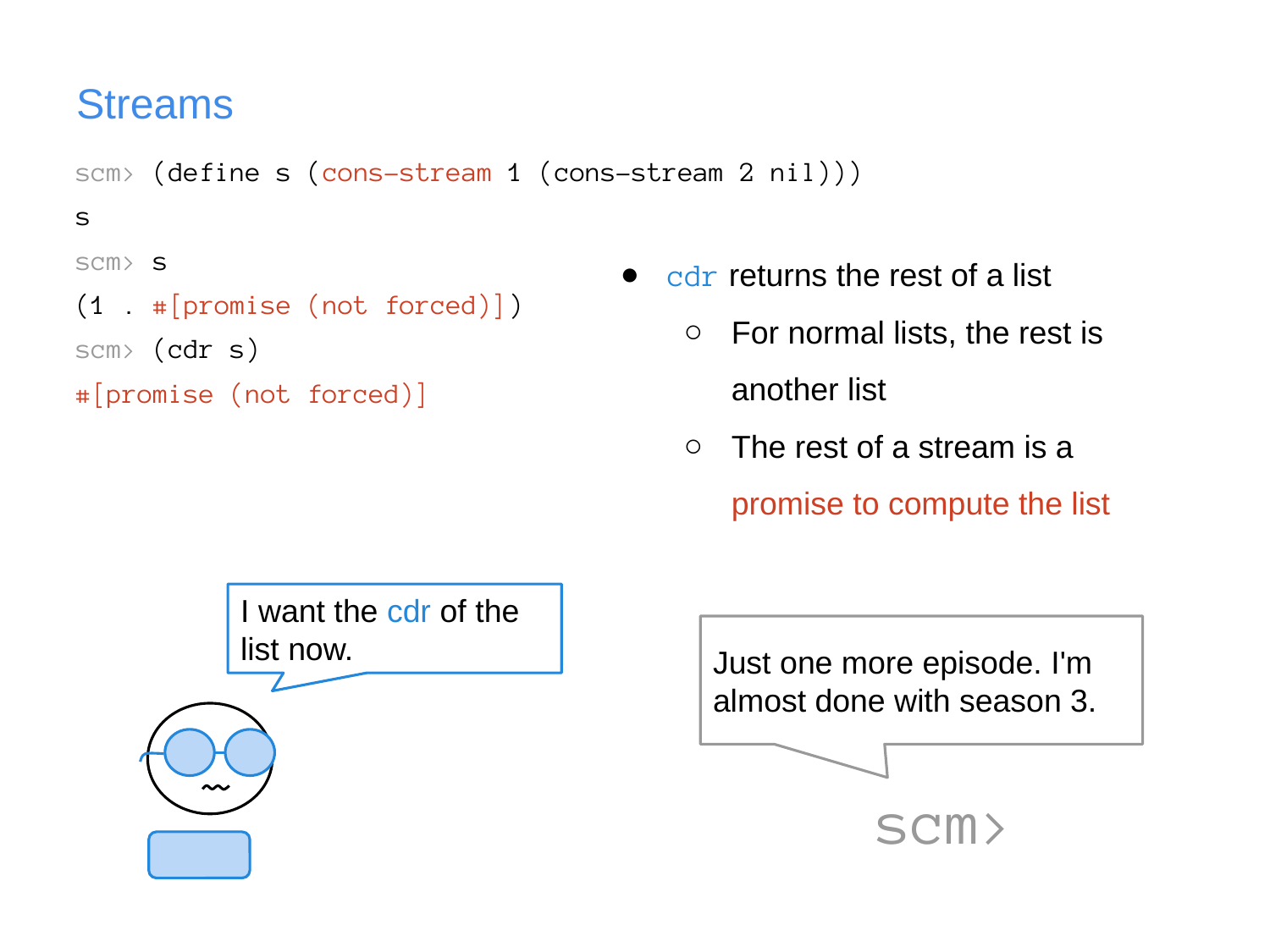

# Streams
scm> (define s (cons-stream 1 (cons-stream 2 nil)))
s
scm> s
(1 . #[promise (not forced)])
scm> (cdr s)
#[promise (not forced)]
cdr returns the rest of a list
For normal lists, the rest is another list
The rest of a stream is a promise to compute the list
I want the cdr of the list now.
Just one more episode. I'm almost done with season 3.

scm>